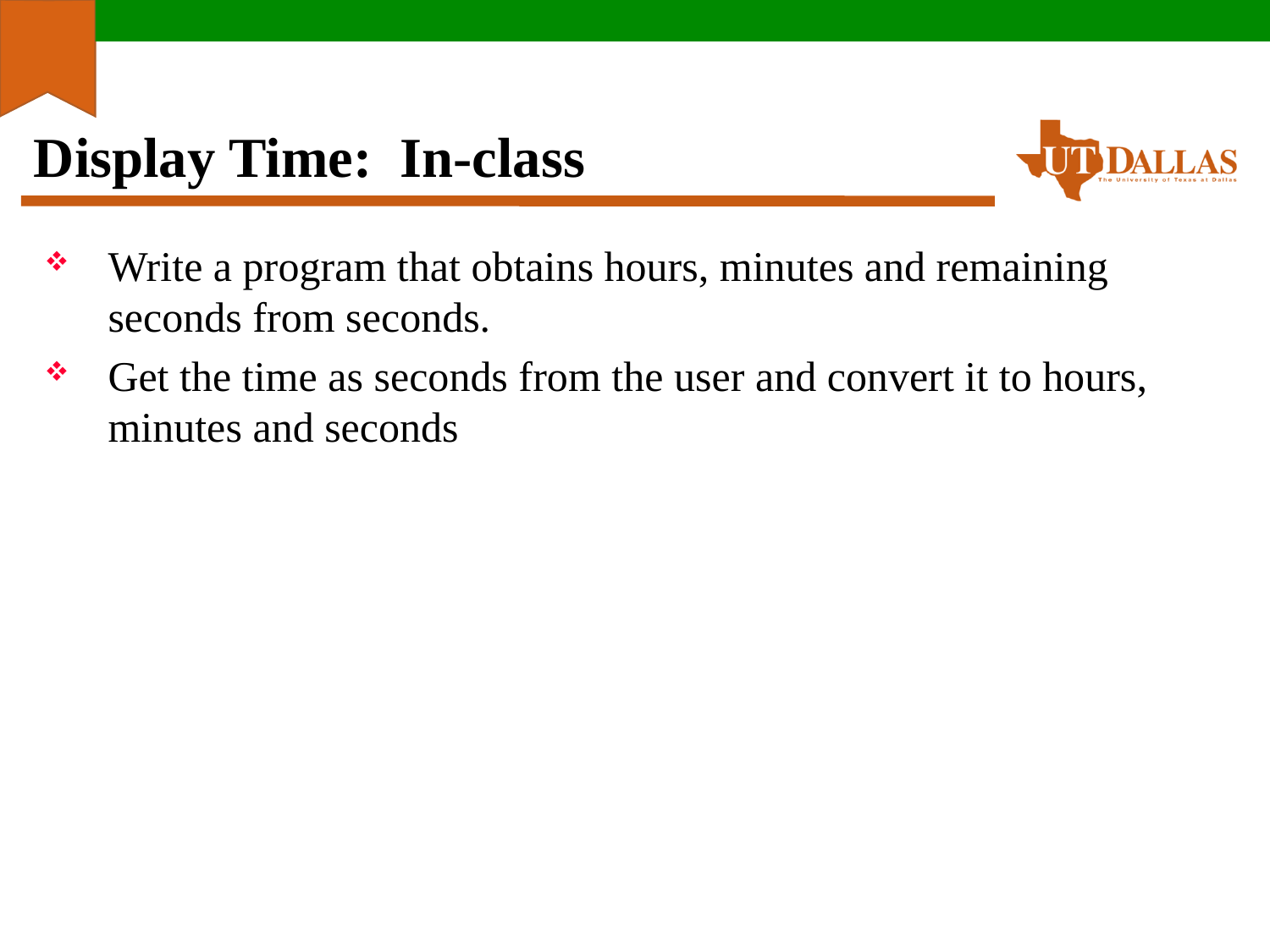

# Display Time:  In-class
Write a program that obtains hours, minutes and remaining seconds from seconds.
Get the time as seconds from the user and convert it to hours, minutes and seconds